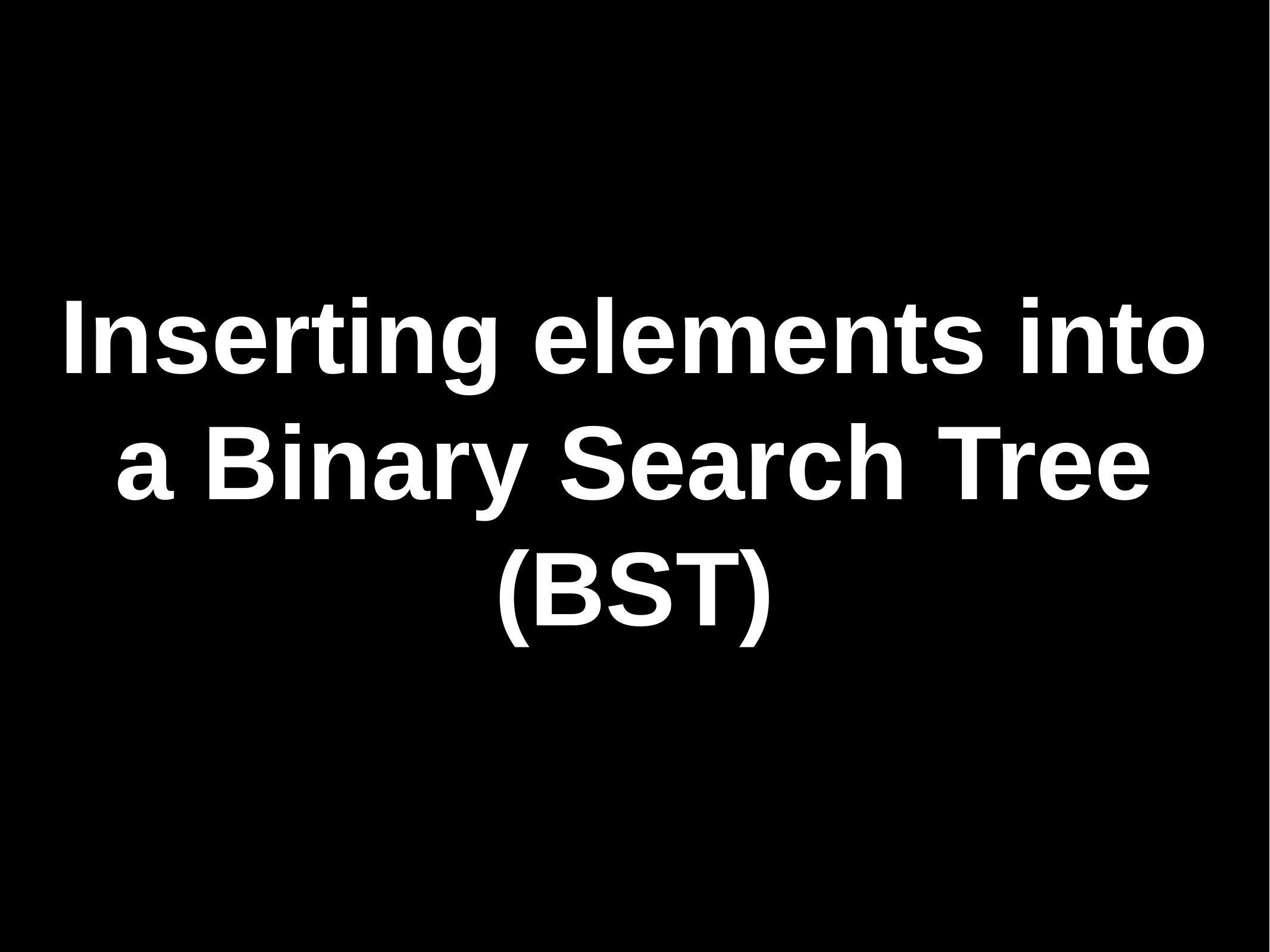

# Inserting elements into a Binary Search Tree (BST)